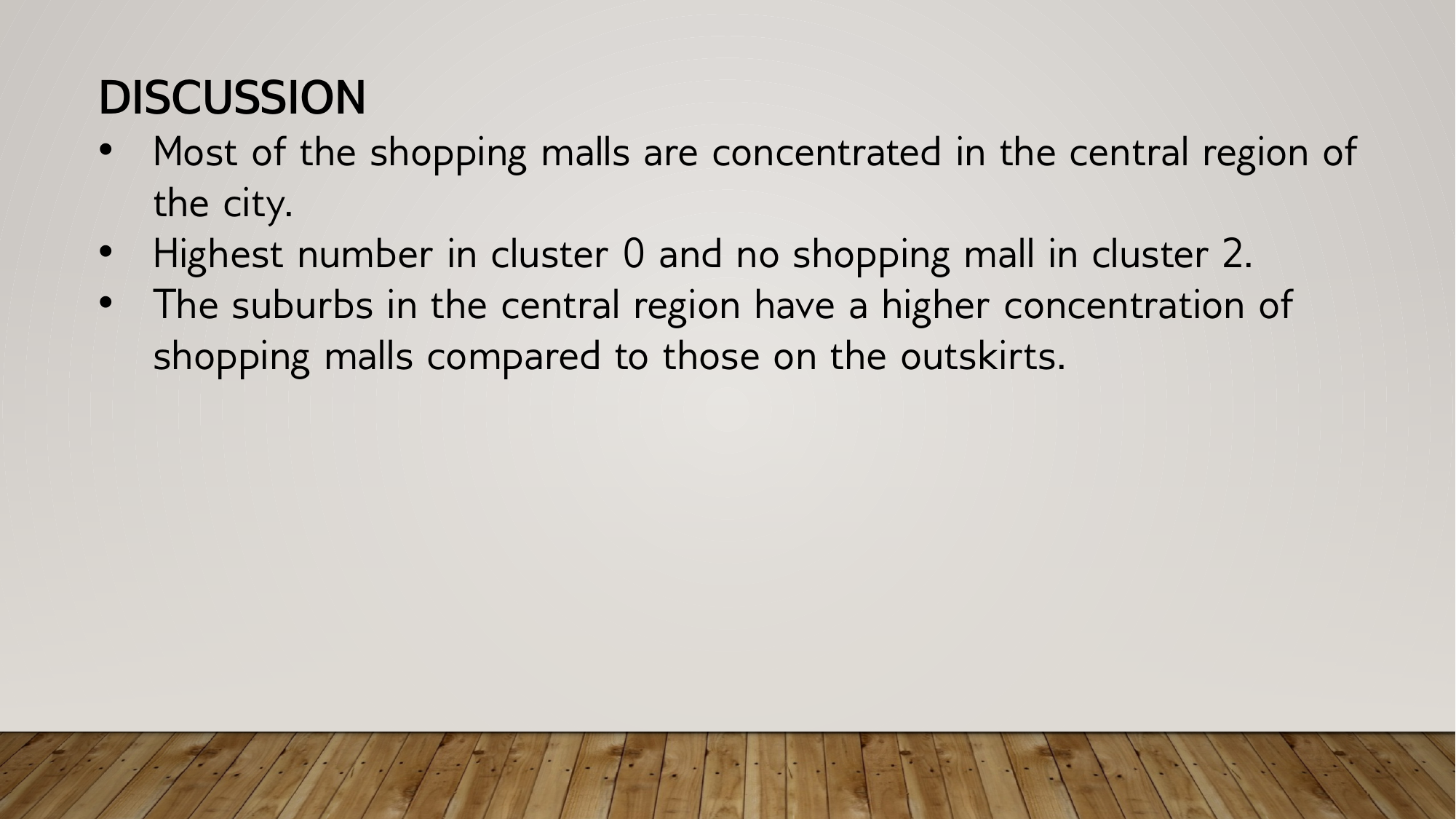

DISCUSSION
Most of the shopping malls are concentrated in the central region of the city.
Highest number in cluster 0 and no shopping mall in cluster 2.
The suburbs in the central region have a higher concentration of shopping malls compared to those on the outskirts.